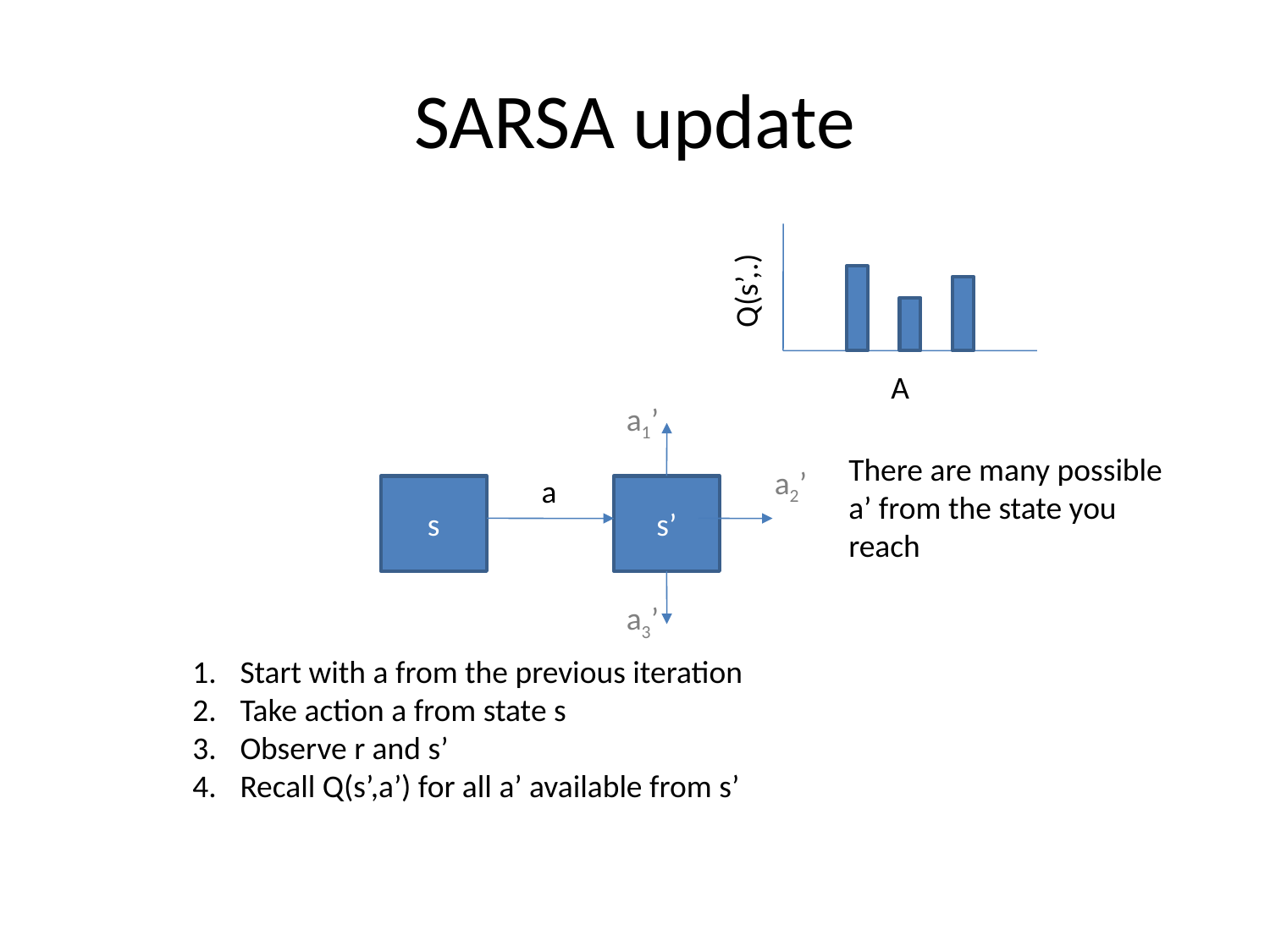

SARSA update

Q(s’,.)
A
a1’

There are many possible a’ from the state you reach
a2’
a
s
s’

a3’
Start with a from the previous iteration
Take action a from state s
Observe r and s’
Recall Q(s’,a’) for all a’ available from s’